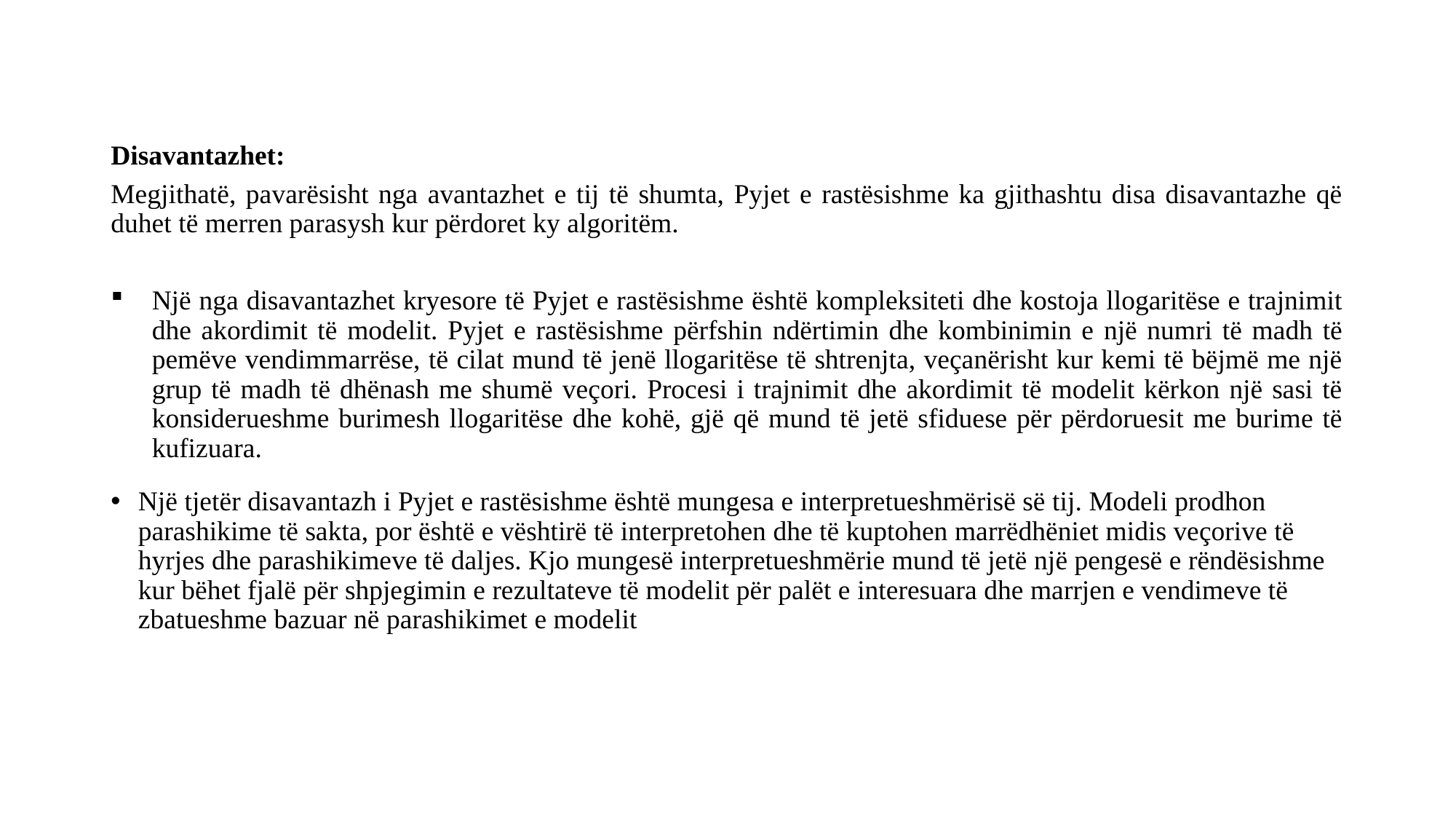

Disavantazhet:
Megjithatë, pavarësisht nga avantazhet e tij të shumta, Pyjet e rastësishme ka gjithashtu disa disavantazhe që duhet të merren parasysh kur përdoret ky algoritëm.

Një nga disavantazhet kryesore të Pyjet e rastësishme është kompleksiteti dhe kostoja llogaritëse e trajnimit dhe akordimit të modelit. Pyjet e rastësishme përfshin ndërtimin dhe kombinimin e një numri të madh të pemëve vendimmarrëse, të cilat mund të jenë llogaritëse të shtrenjta, veçanërisht kur kemi të bëjmë me një grup të madh të dhënash me shumë veçori. Procesi i trajnimit dhe akordimit të modelit kërkon një sasi të konsiderueshme burimesh llogaritëse dhe kohë, gjë që mund të jetë sfiduese për përdoruesit me burime të kufizuara.
Një tjetër disavantazh i Pyjet e rastësishme është mungesa e interpretueshmërisë së tij. Modeli prodhon parashikime të sakta, por është e vështirë të interpretohen dhe të kuptohen marrëdhëniet midis veçorive të hyrjes dhe parashikimeve të daljes. Kjo mungesë interpretueshmërie mund të jetë një pengesë e rëndësishme kur bëhet fjalë për shpjegimin e rezultateve të modelit për palët e interesuara dhe marrjen e vendimeve të zbatueshme bazuar në parashikimet e modelit